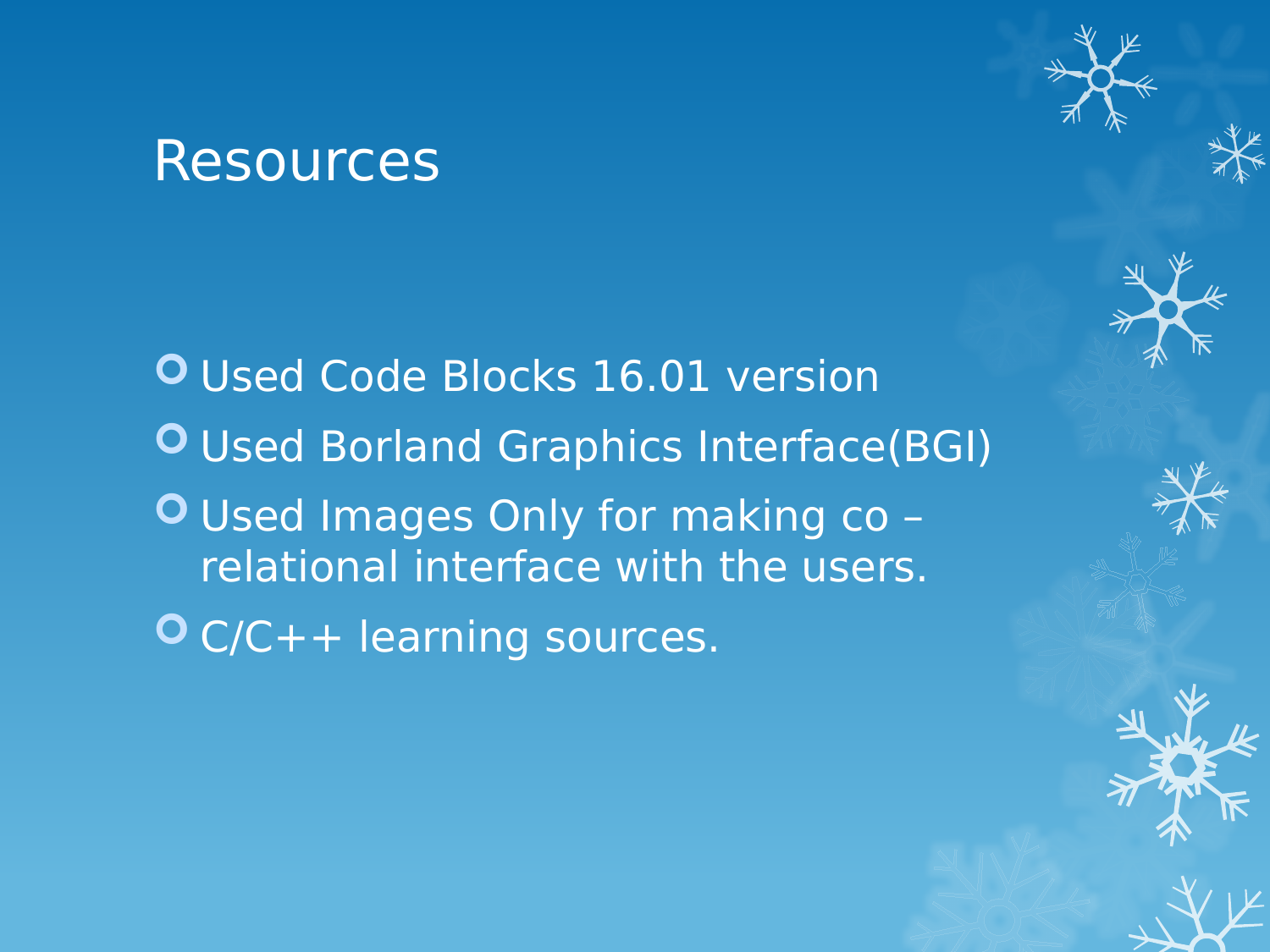

# Resources
Used Code Blocks 16.01 version
Used Borland Graphics Interface(BGI)
Used Images Only for making co – relational interface with the users.
C/C++ learning sources.